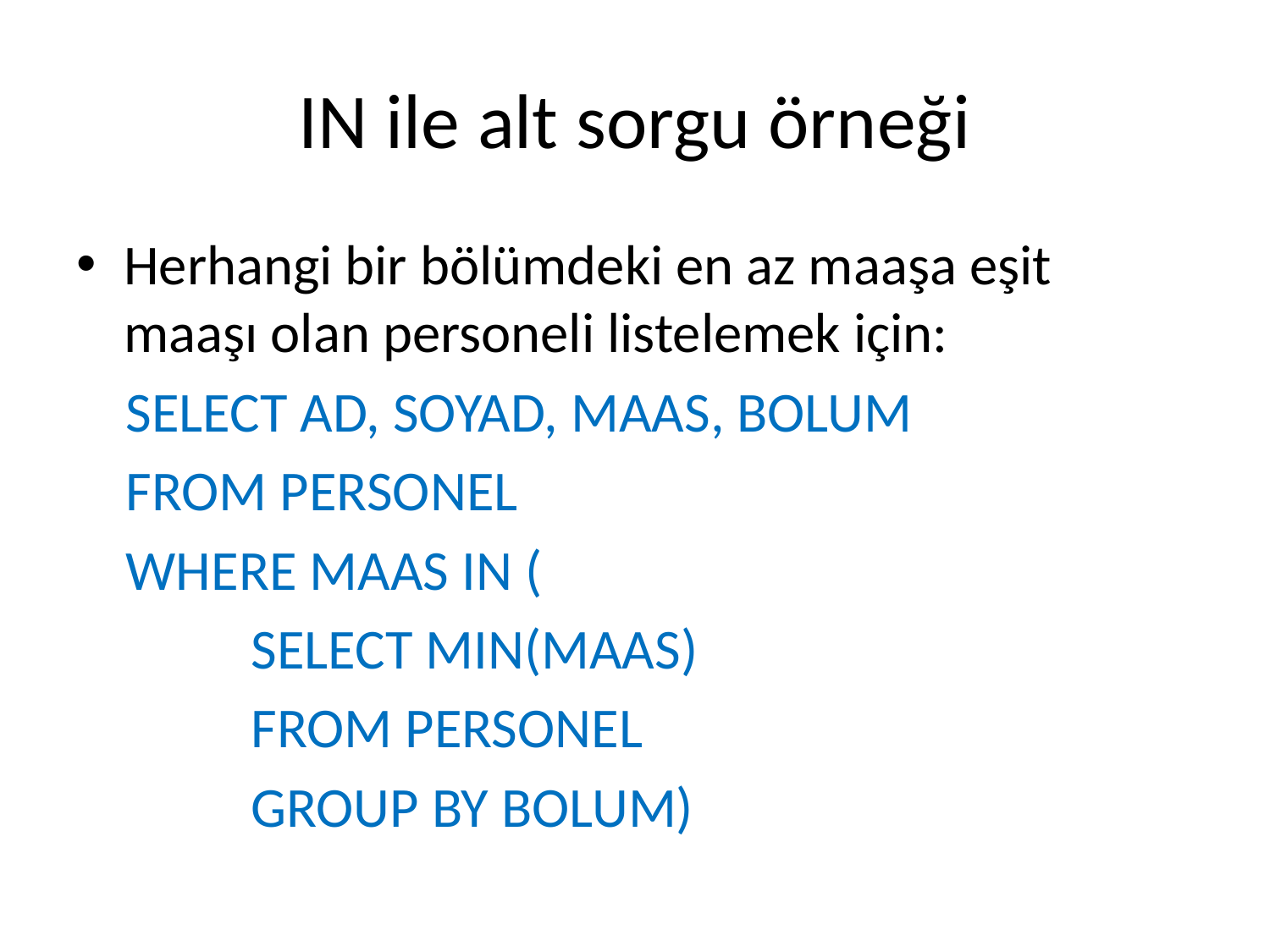

# IN ile alt sorgu örneği
Herhangi bir bölümdeki en az maaşa eşit maaşı olan personeli listelemek için:
SELECT AD, SOYAD, MAAS, BOLUM
FROM PERSONEL
WHERE MAAS IN (
	SELECT MIN(MAAS)
	FROM PERSONEL
	GROUP BY BOLUM)